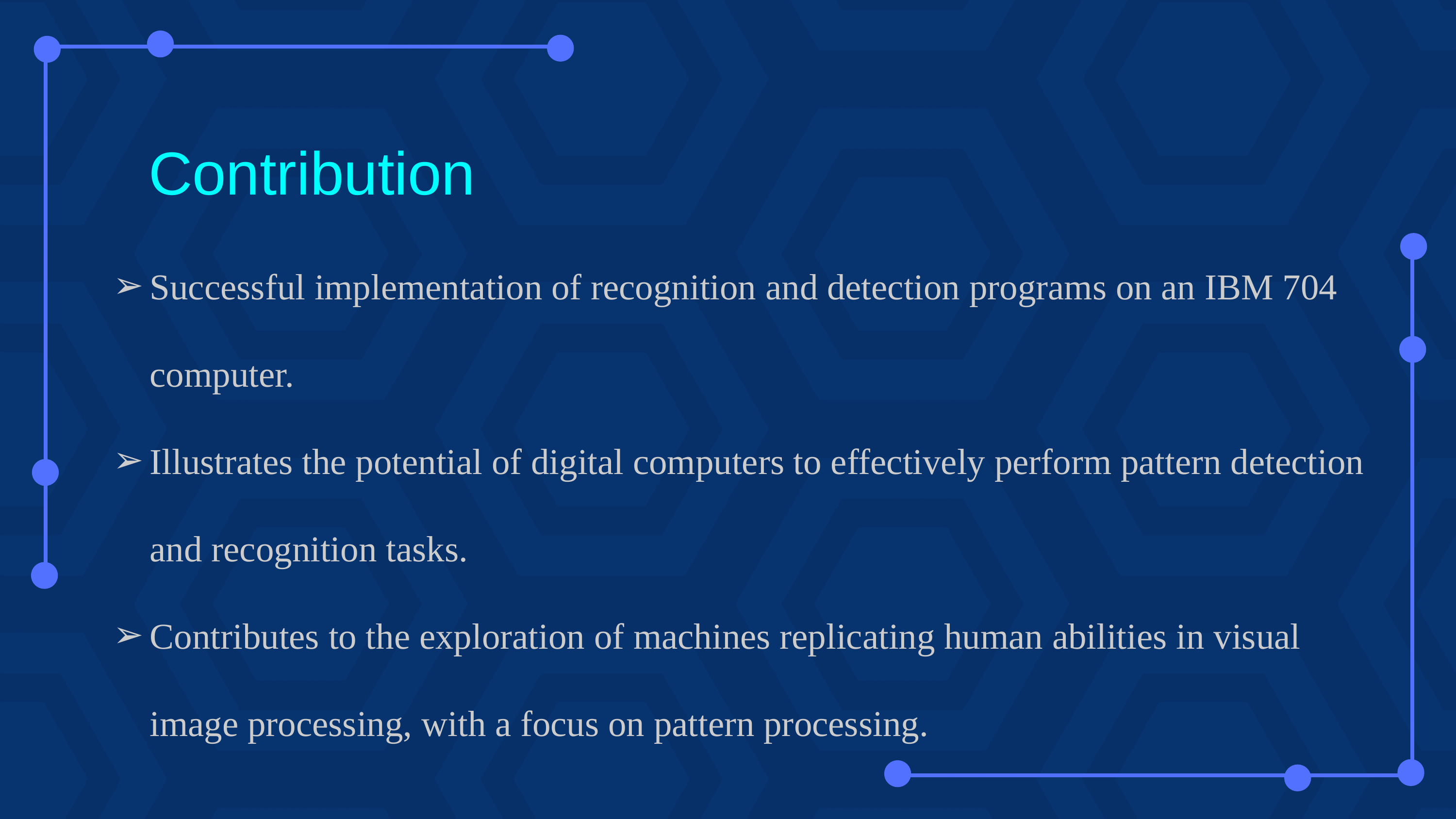

Contribution
Successful implementation of recognition and detection programs on an IBM 704 computer.
Illustrates the potential of digital computers to effectively perform pattern detection and recognition tasks.
Contributes to the exploration of machines replicating human abilities in visual image processing, with a focus on pattern processing.